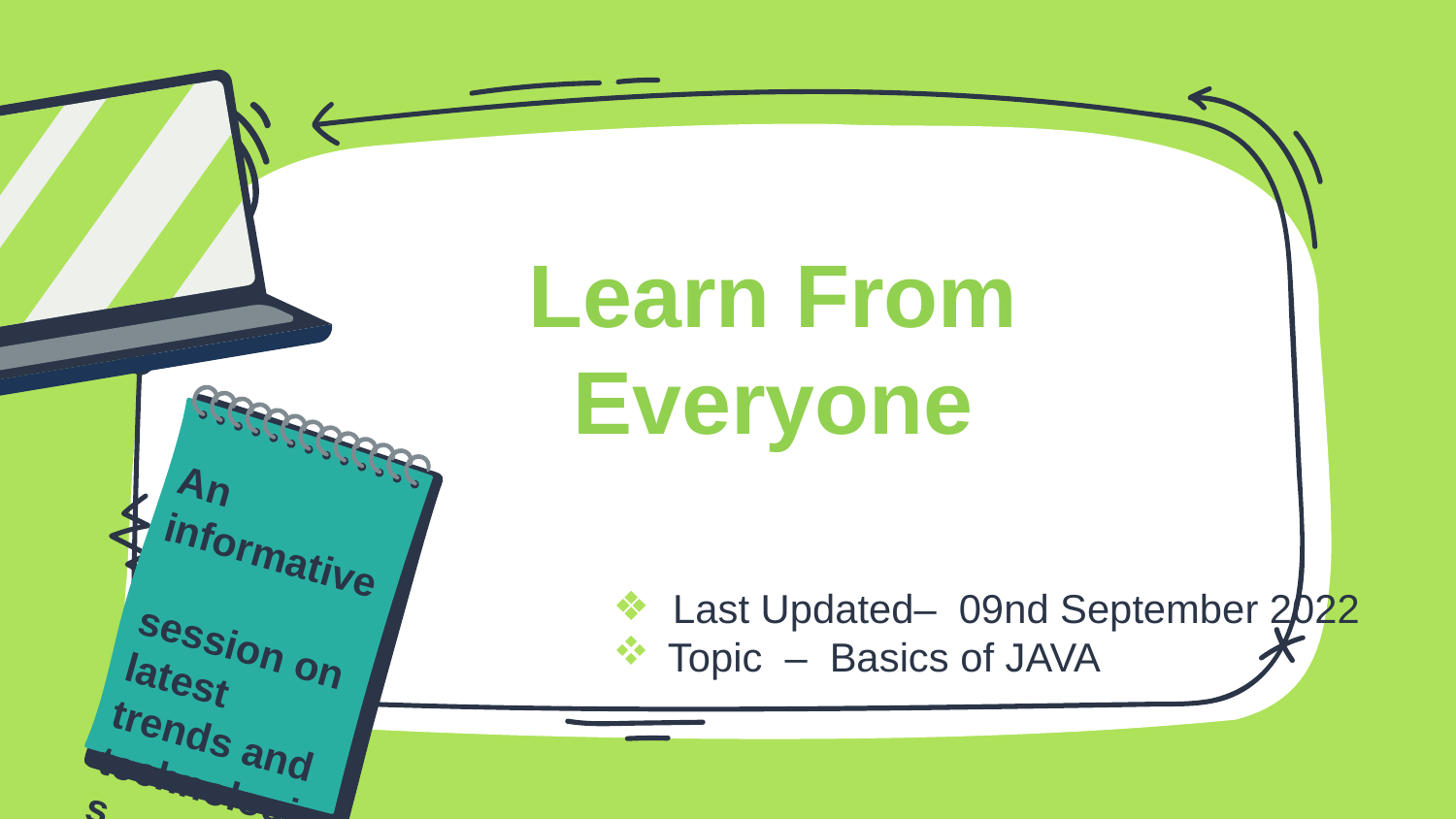

Learn From Everyone

An informative
session on  latest ​
trends and ​
technologies ​

Last Updated–  09nd September 2022​
Topic  –  Basics of JAVA